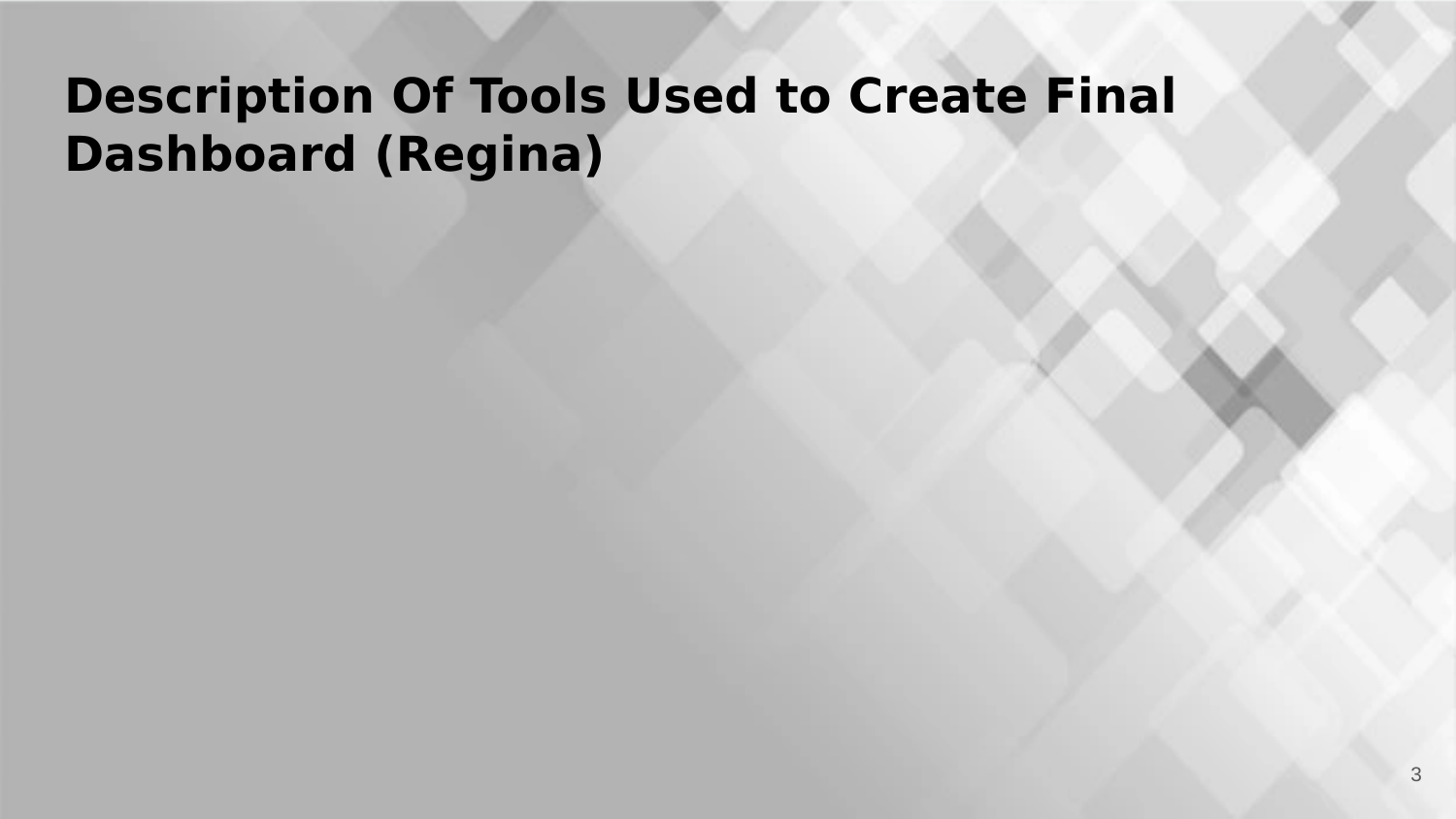

# Description Of Tools Used to Create Final Dashboard (Regina)

3